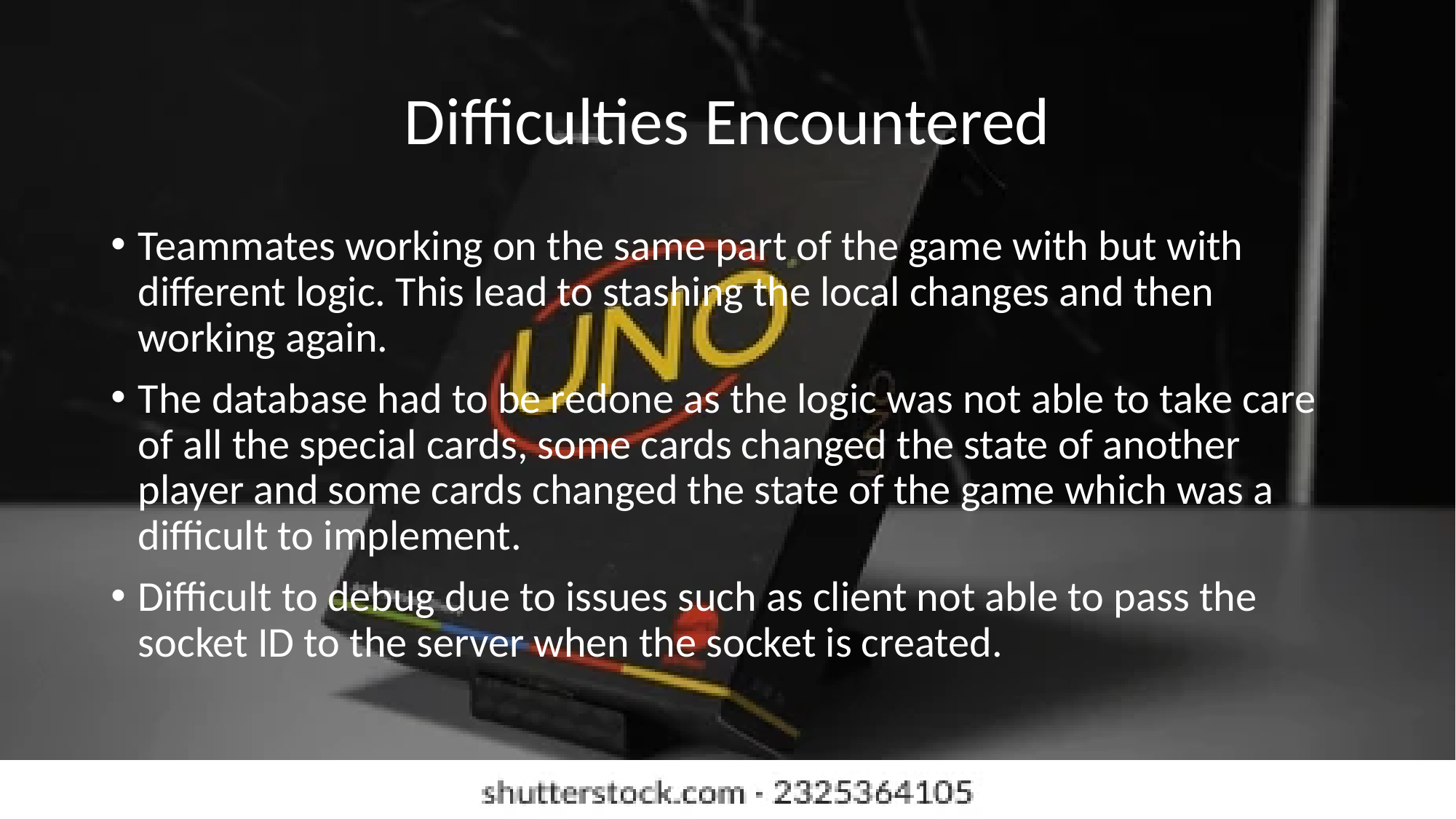

# Difficulties Encountered
Teammates working on the same part of the game with but with different logic. This lead to stashing the local changes and then working again.
The database had to be redone as the logic was not able to take care of all the special cards, some cards changed the state of another player and some cards changed the state of the game which was a difficult to implement.
Difficult to debug due to issues such as client not able to pass the socket ID to the server when the socket is created.